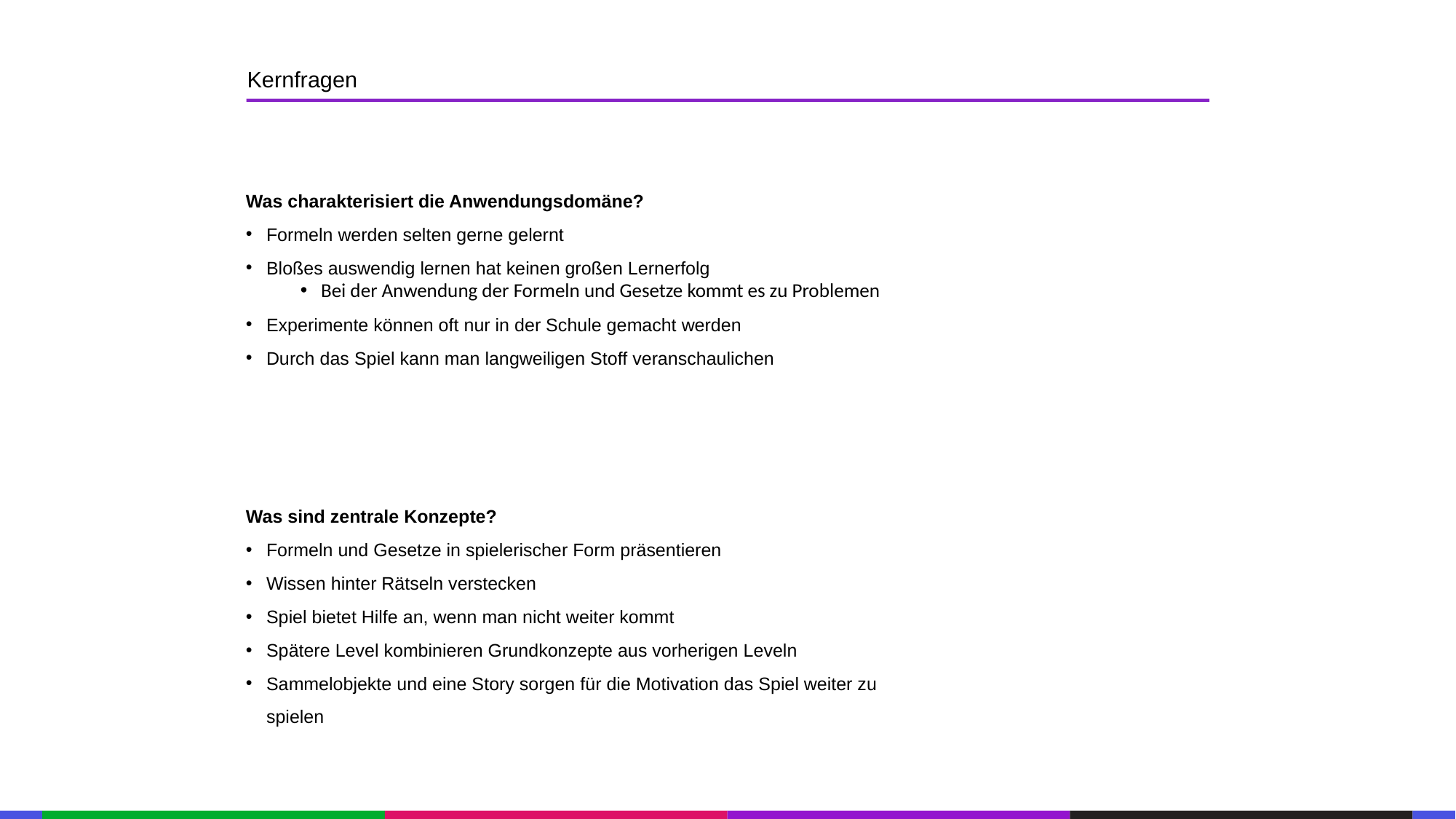

Kernfragen

Was charakterisiert die Anwendungsdomäne?
Formeln werden selten gerne gelernt
Bloßes auswendig lernen hat keinen großen Lernerfolg
Bei der Anwendung der Formeln und Gesetze kommt es zu Problemen
Experimente können oft nur in der Schule gemacht werden
Durch das Spiel kann man langweiligen Stoff veranschaulichen
Was sind zentrale Konzepte?
Formeln und Gesetze in spielerischer Form präsentieren
Wissen hinter Rätseln verstecken
Spiel bietet Hilfe an, wenn man nicht weiter kommt
Spätere Level kombinieren Grundkonzepte aus vorherigen Leveln
Sammelobjekte und eine Story sorgen für die Motivation das Spiel weiter zu spielen